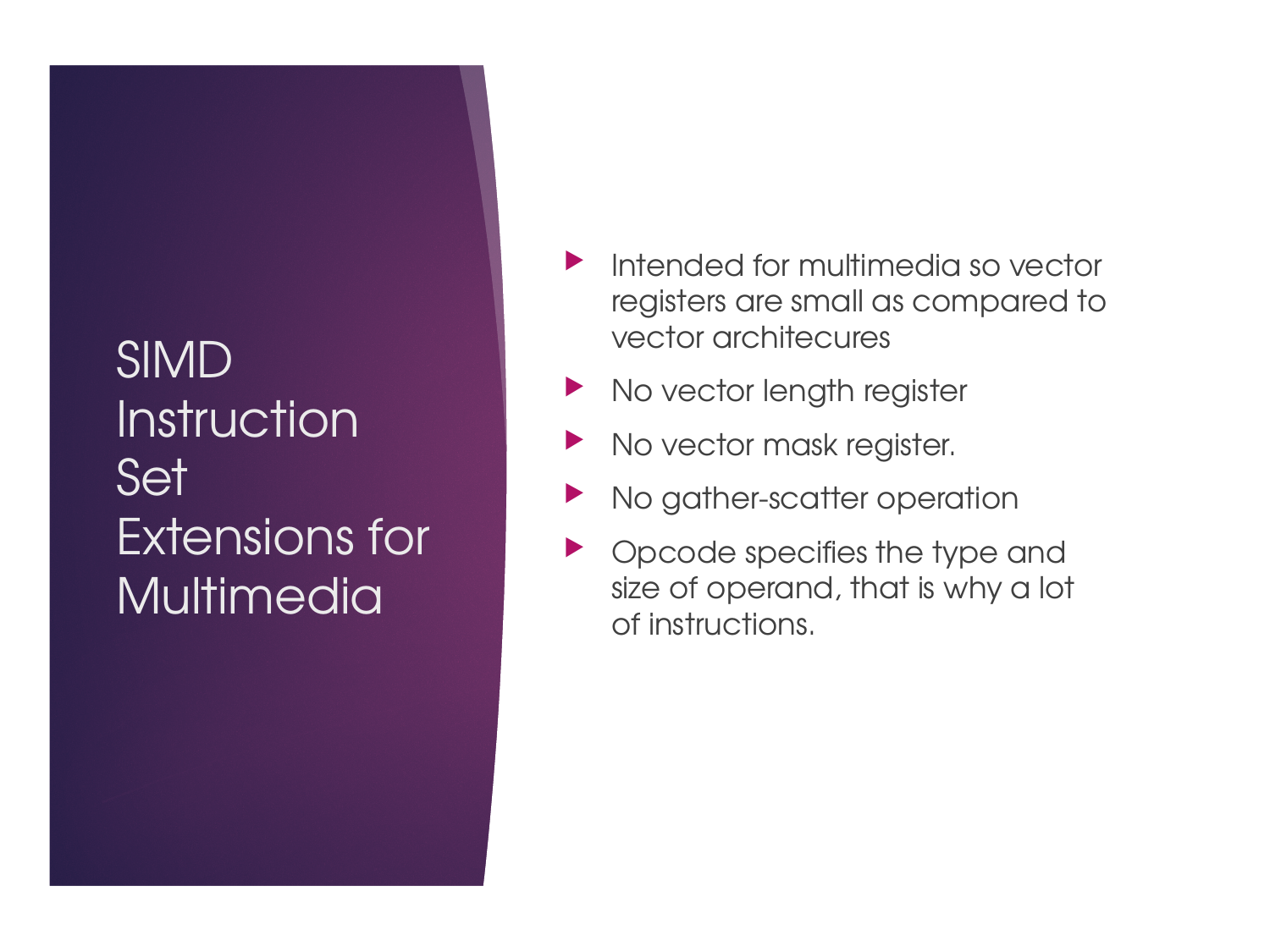

39
Intended for multimedia so vector registers are small as compared to vector architecures
No vector length register
No vector mask register.
No gather-scatter operation
Opcode specifies the type and size of operand, that is why a lot of instructions.

# SIMD Instruction Set Extensions for Multimedia